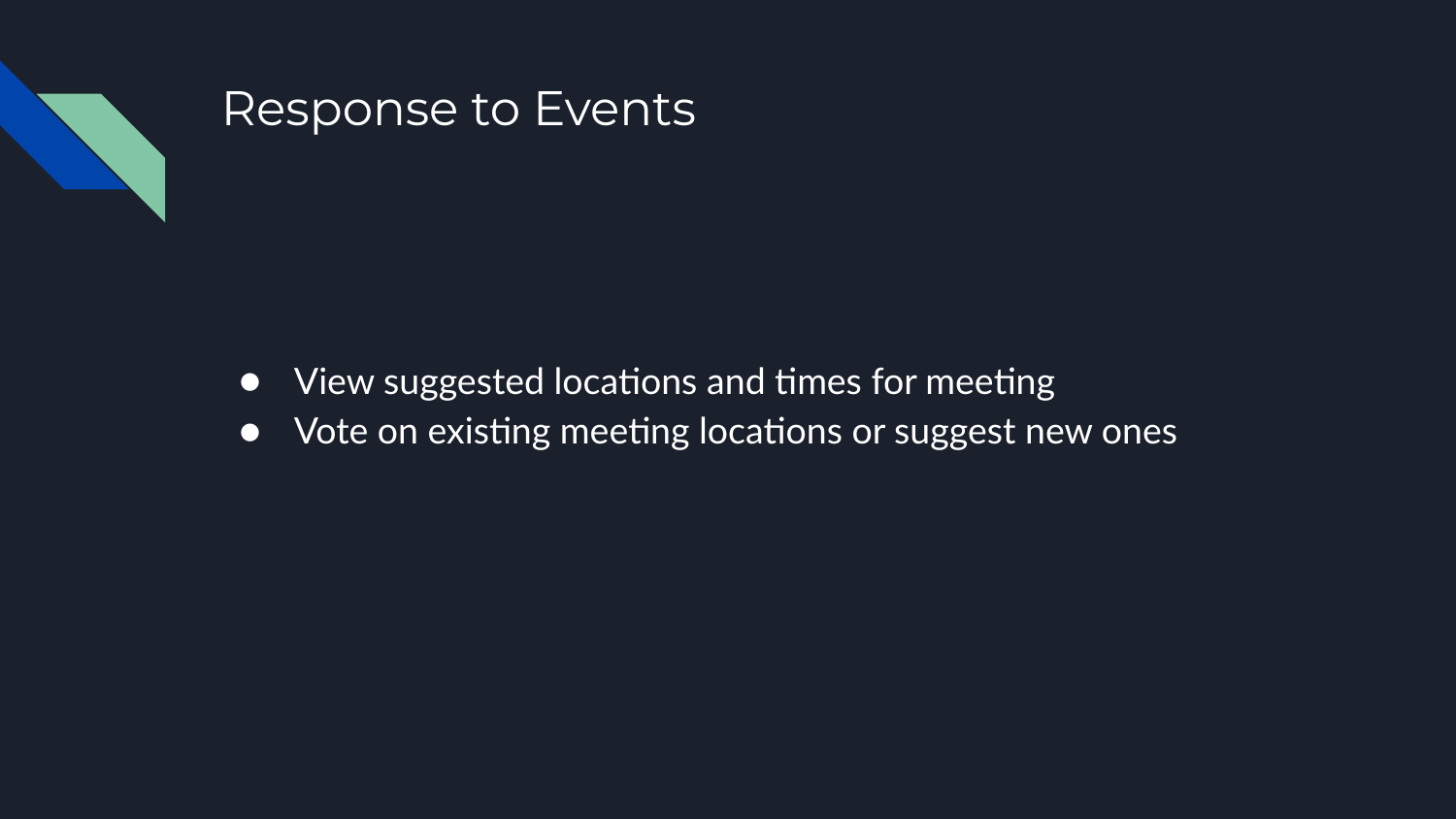

# Response to Events
View suggested locations and times for meeting
Vote on existing meeting locations or suggest new ones